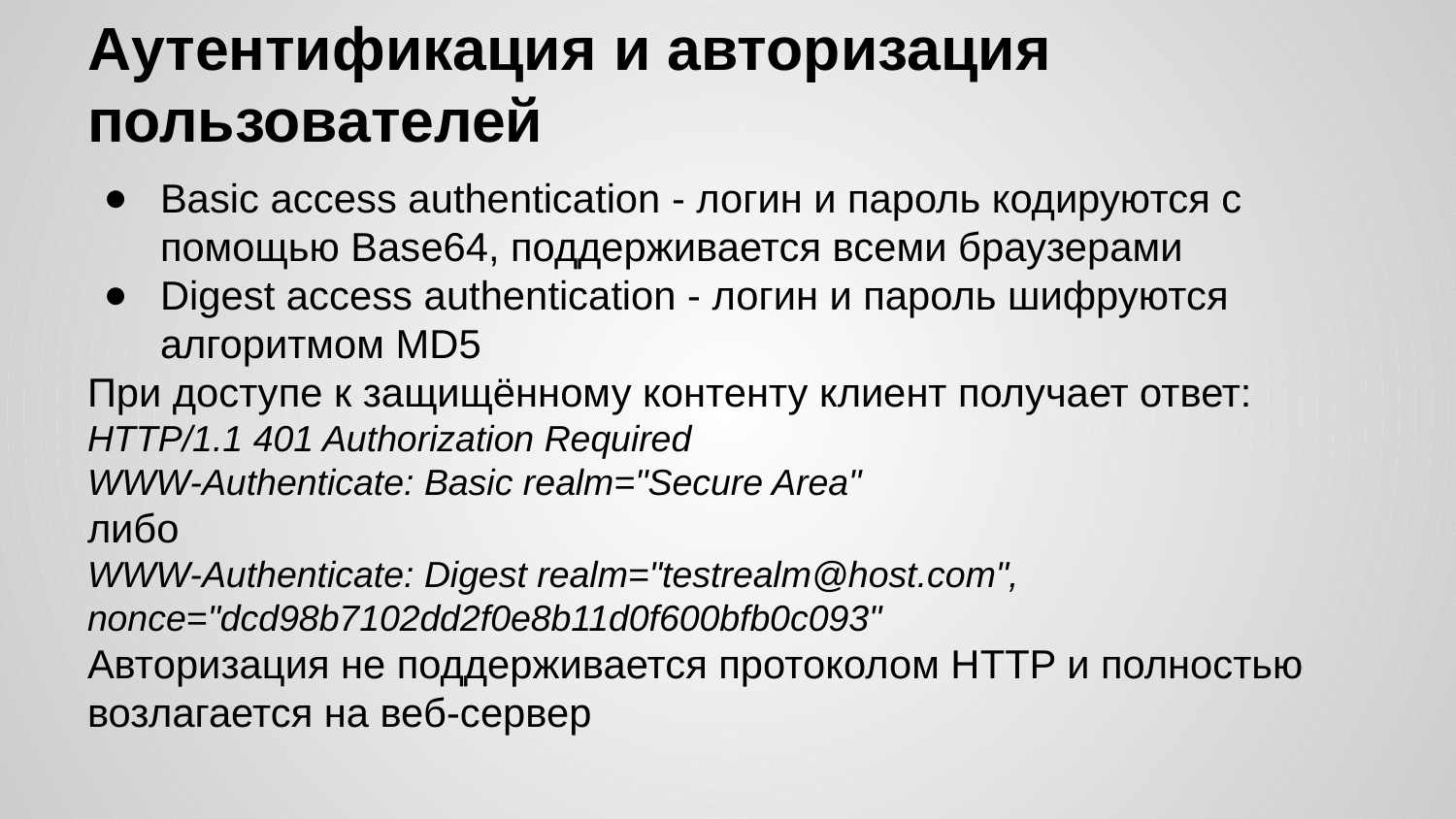

# Аутентификация и авторизация пользователей
Basic access authentication - логин и пароль кодируются с помощью Base64, поддерживается всеми браузерами
Digest access authentication - логин и пароль шифруются алгоритмом MD5
При доступе к защищённому контенту клиент получает ответ:
HTTP/1.1 401 Authorization Required
WWW-Authenticate: Basic realm="Secure Area"
либо
WWW-Authenticate: Digest realm="testrealm@host.com", nonce="dcd98b7102dd2f0e8b11d0f600bfb0c093"
Авторизация не поддерживается протоколом HTTP и полностью возлагается на веб-сервер